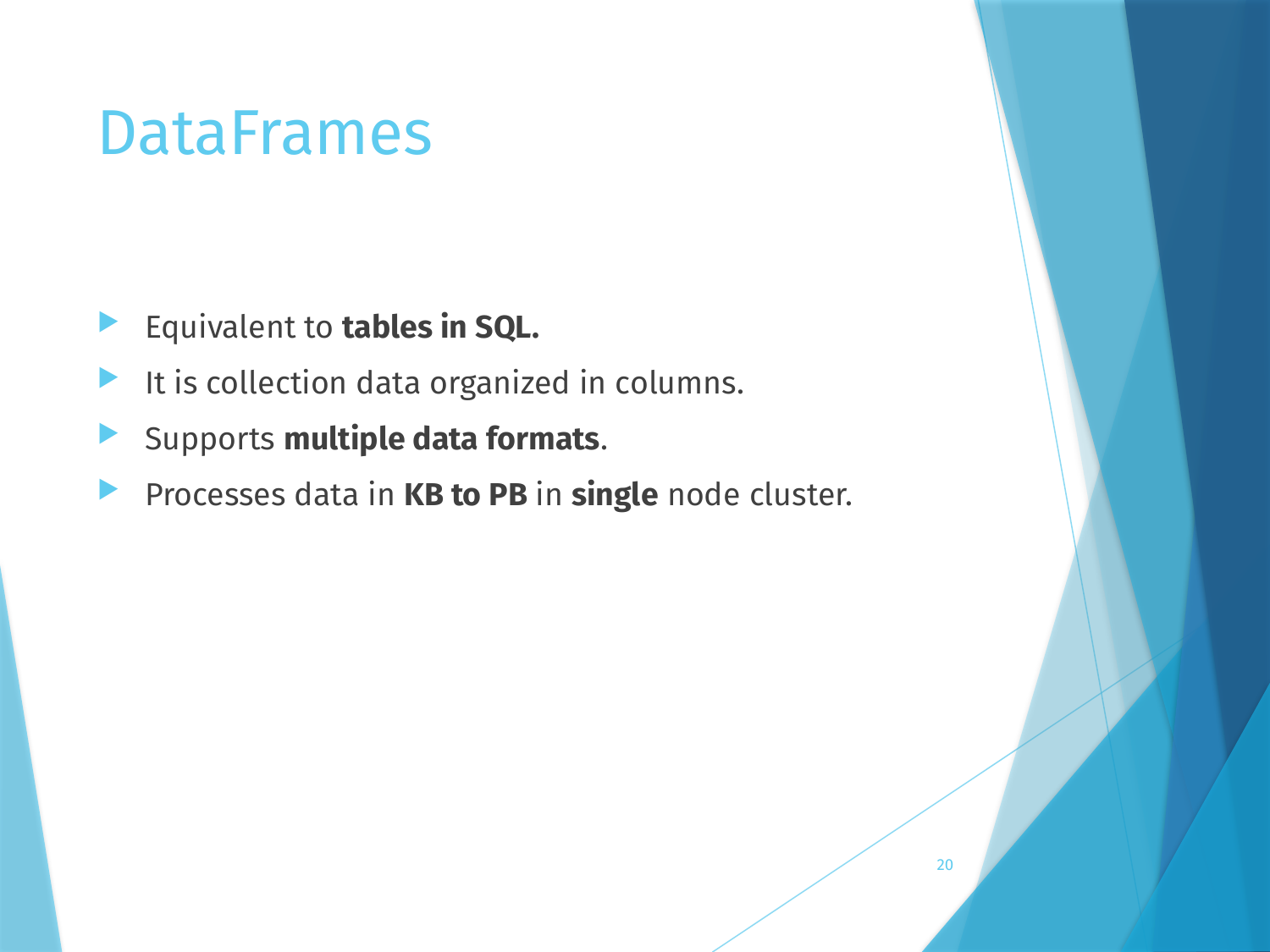

# DataFrames
Equivalent to tables in SQL.
It is collection data organized in columns.
Supports multiple data formats.
Processes data in KB to PB in single node cluster.

20